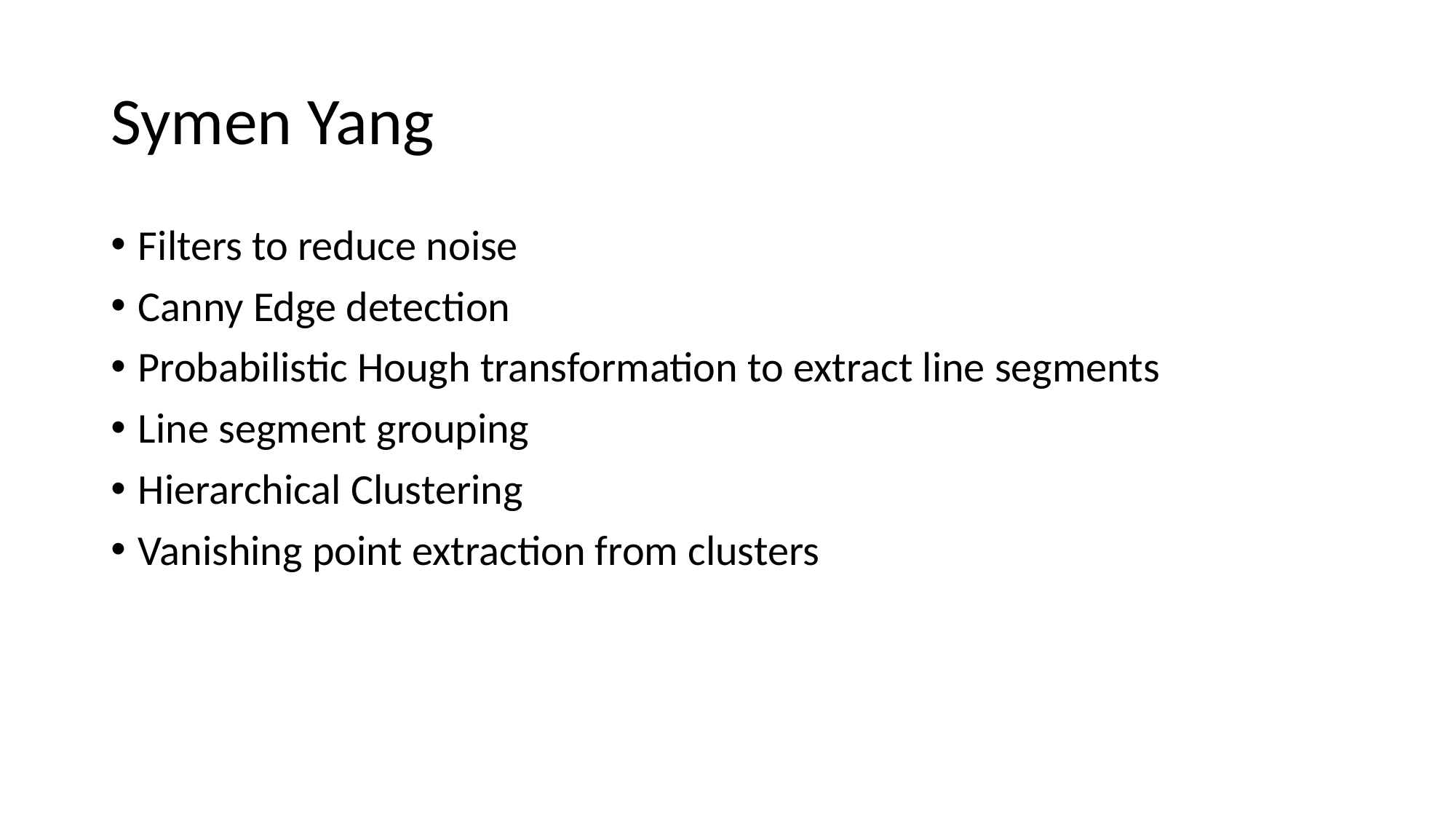

# Symen Yang
Filters to reduce noise
Canny Edge detection
Probabilistic Hough transformation to extract line segments
Line segment grouping
Hierarchical Clustering
Vanishing point extraction from clusters